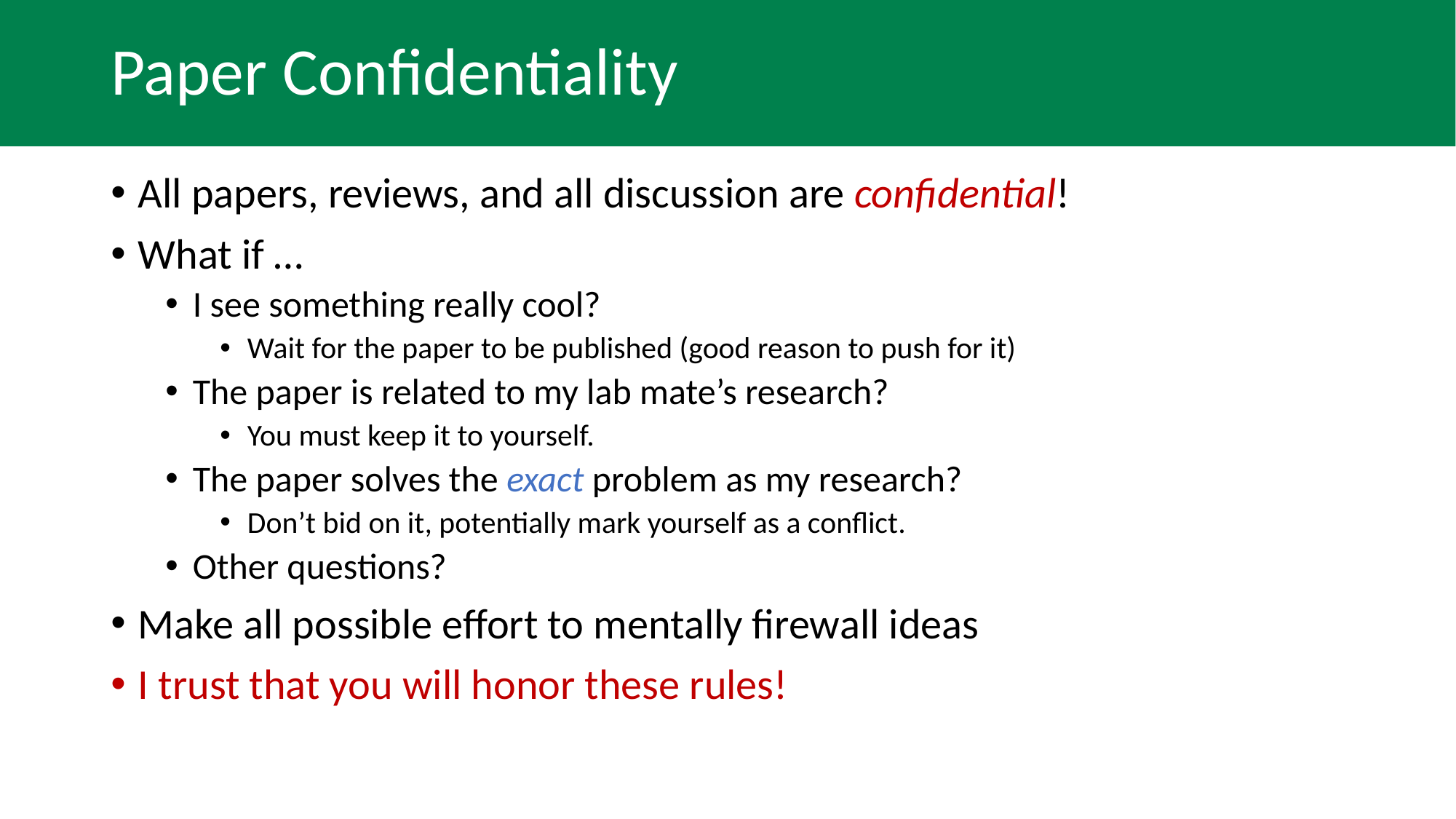

# Paper Confidentiality
All papers, reviews, and all discussion are confidential!
What if …
I see something really cool?
Wait for the paper to be published (good reason to push for it)
The paper is related to my lab mate’s research?
You must keep it to yourself.
The paper solves the exact problem as my research?
Don’t bid on it, potentially mark yourself as a conflict.
Other questions?
Make all possible effort to mentally firewall ideas
I trust that you will honor these rules!